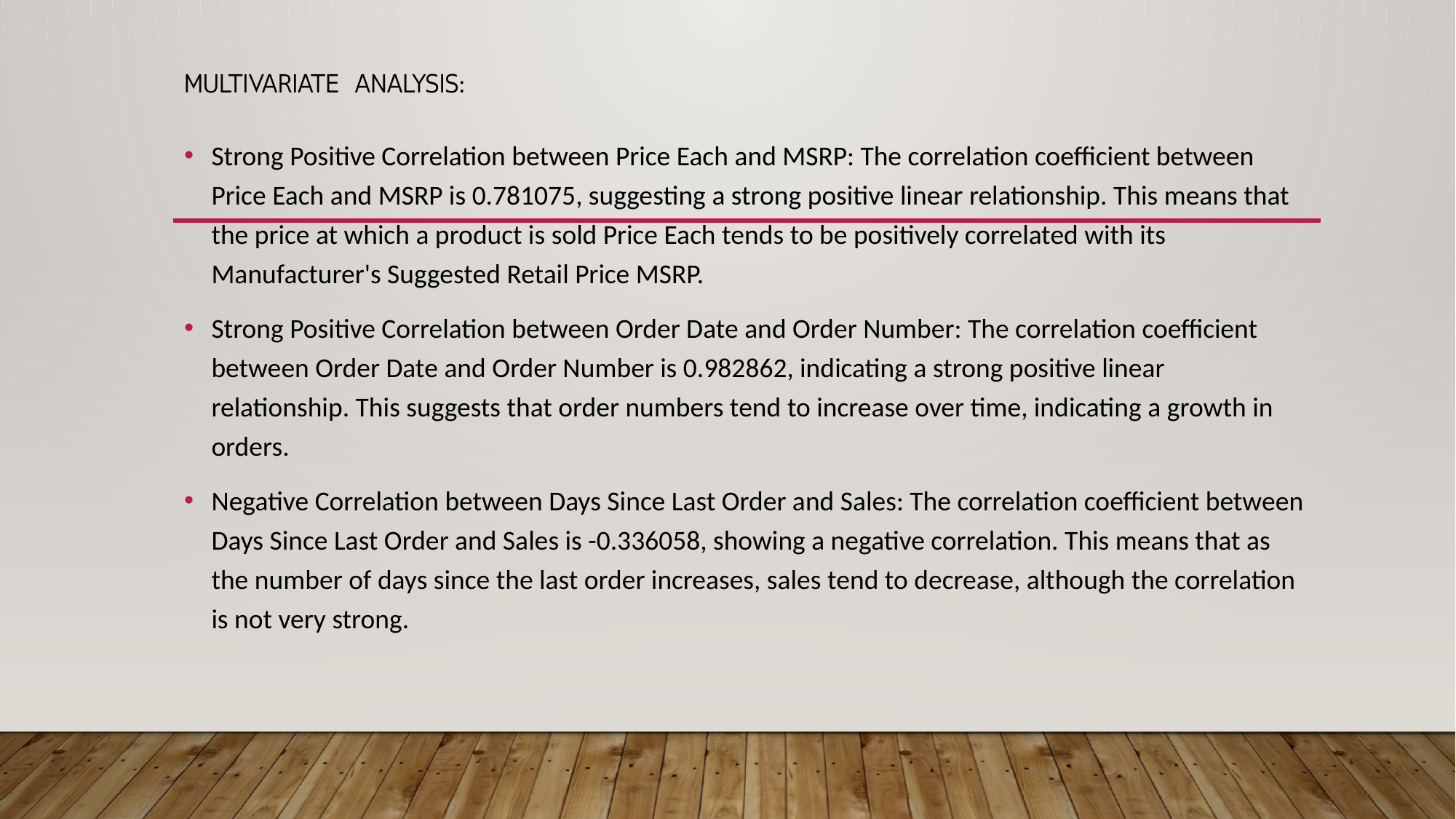

# Multivariate  Analysis:
Strong Positive Correlation between Price Each and MSRP: The correlation coefficient between Price Each and MSRP is 0.781075, suggesting a strong positive linear relationship. This means that the price at which a product is sold Price Each tends to be positively correlated with its Manufacturer's Suggested Retail Price MSRP.
Strong Positive Correlation between Order Date and Order Number: The correlation coefficient between Order Date and Order Number is 0.982862, indicating a strong positive linear relationship. This suggests that order numbers tend to increase over time, indicating a growth in orders.
Negative Correlation between Days Since Last Order and Sales: The correlation coefficient between Days Since Last Order and Sales is -0.336058, showing a negative correlation. This means that as the number of days since the last order increases, sales tend to decrease, although the correlation is not very strong.